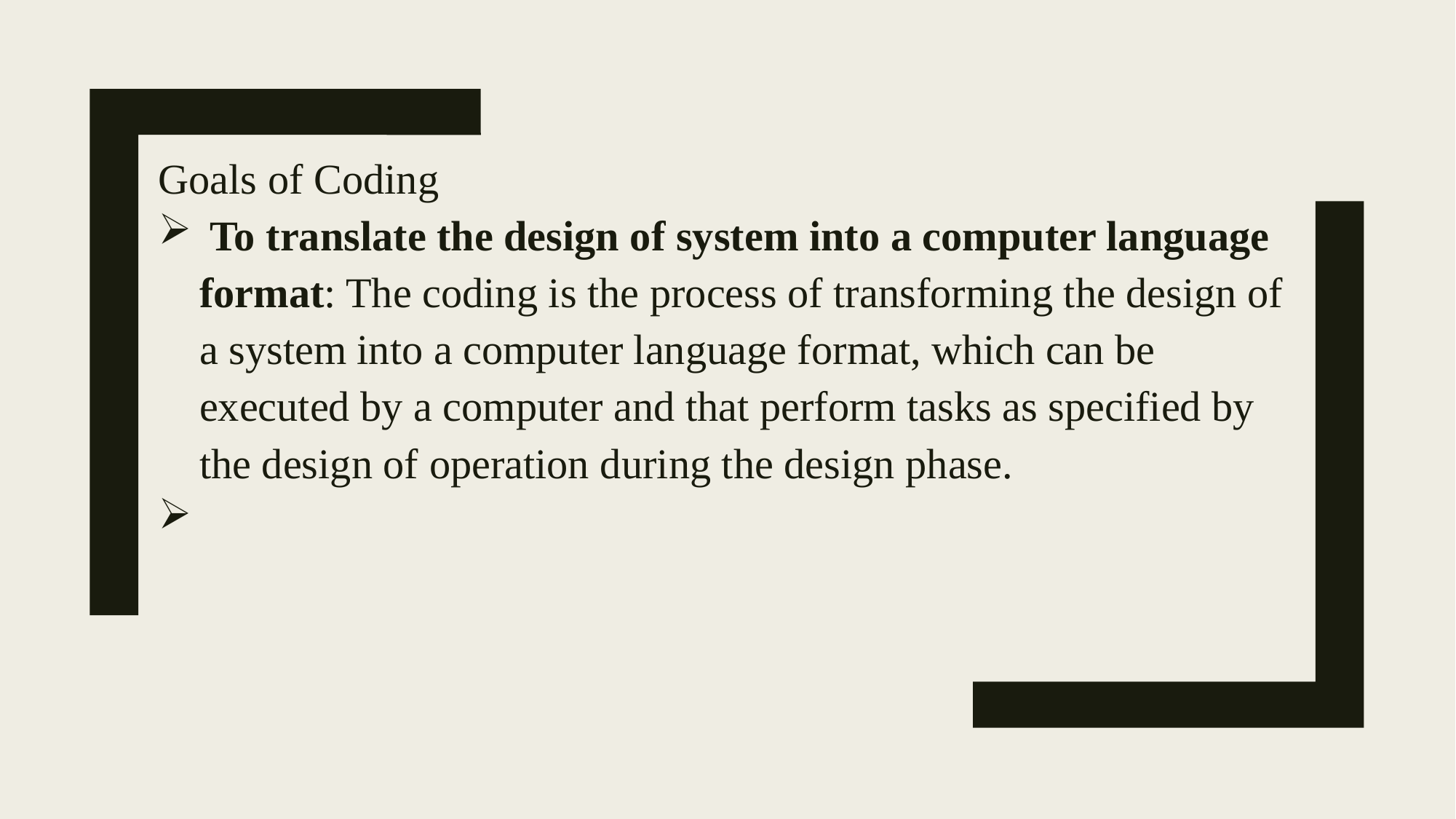

Goals of Coding
 To translate the design of system into a computer language format: The coding is the process of transforming the design of a system into a computer language format, which can be executed by a computer and that perform tasks as specified by the design of operation during the design phase.